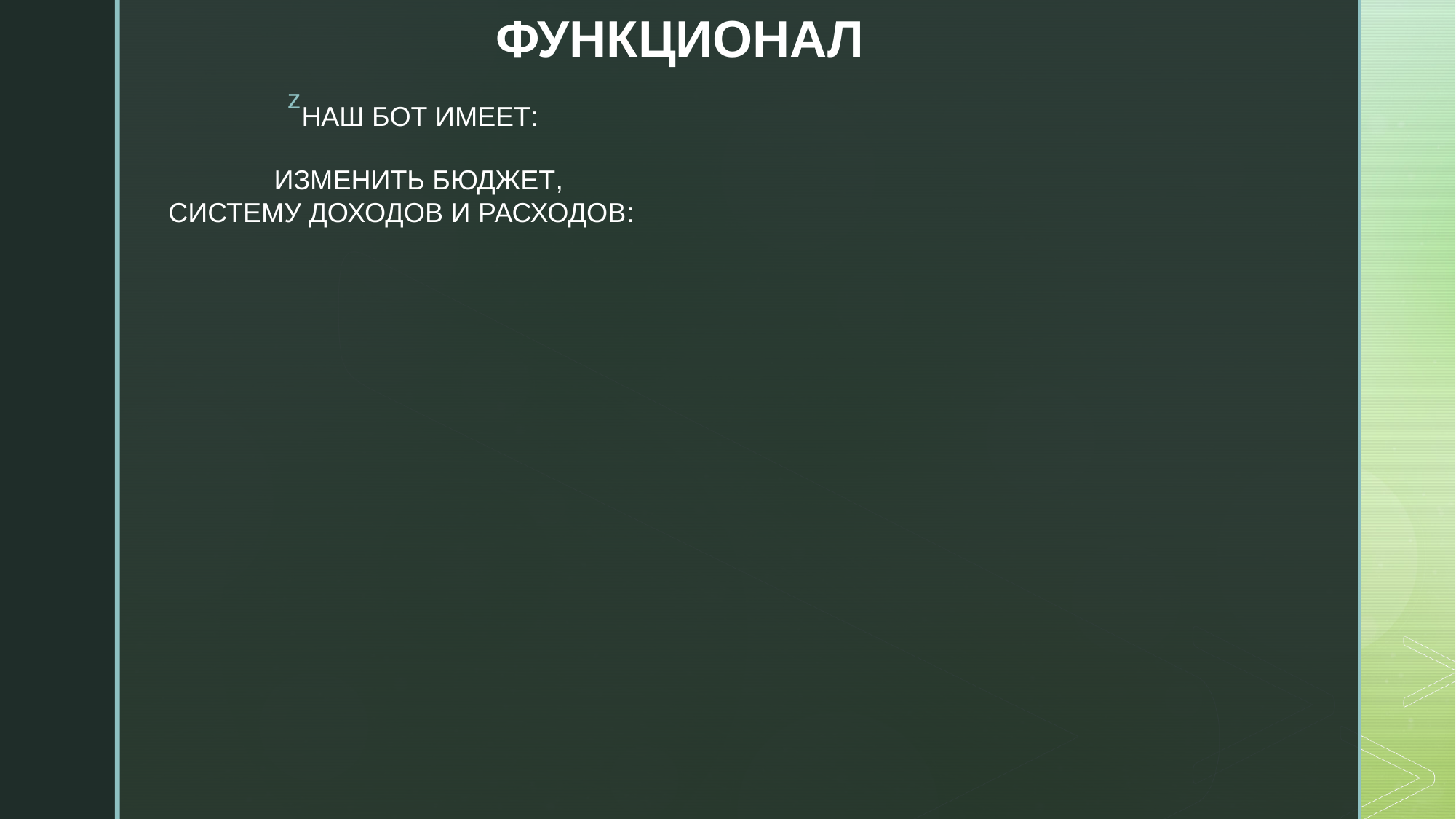

ФУНКЦИОНАЛ
НАШ БОТ ИМЕЕТ:
ИЗМЕНИТЬ БЮДЖЕТ,
СИСТЕМУ ДОХОДОВ И РАСХОДОВ: